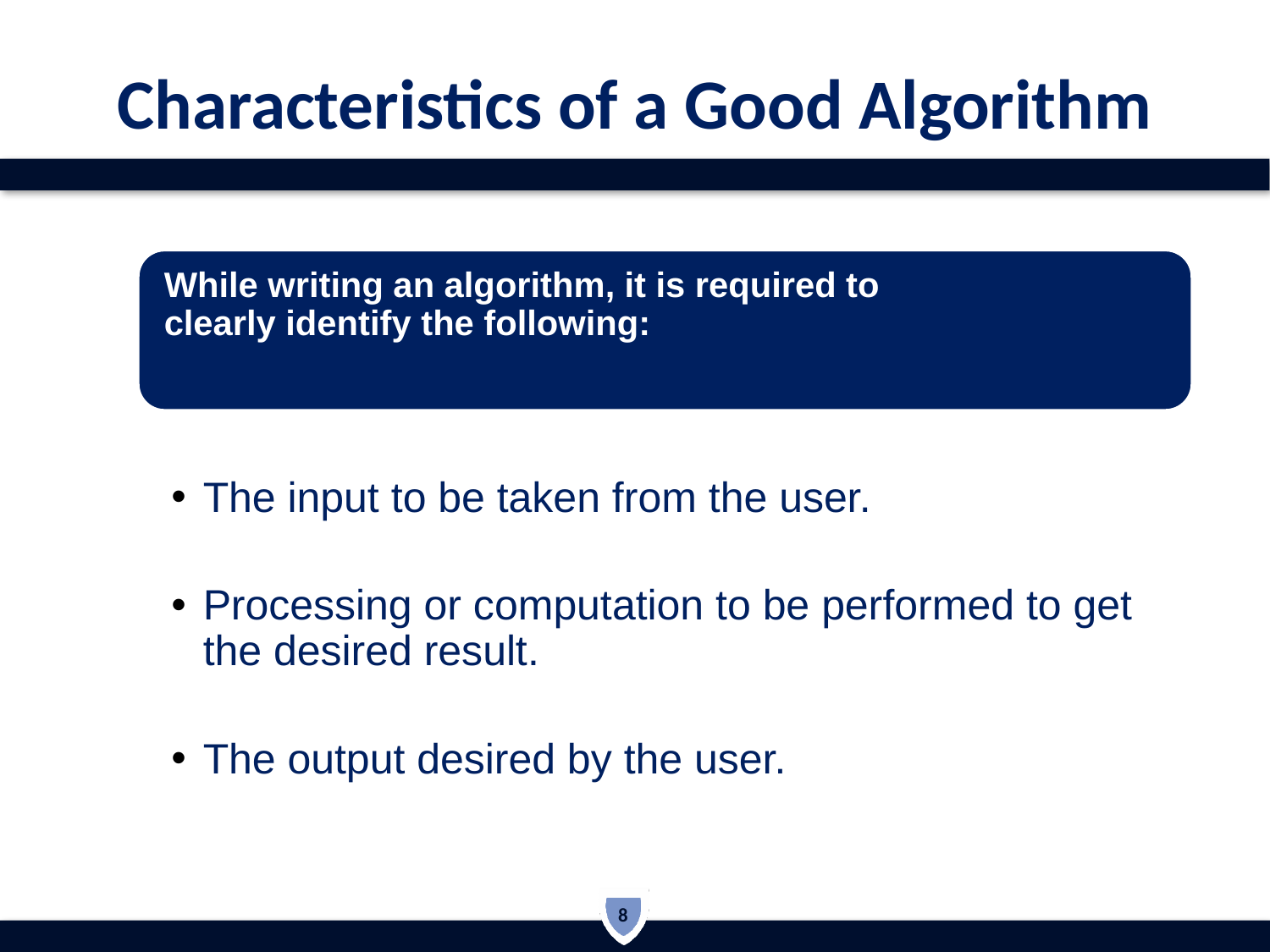

# Characteristics of a Good Algorithm
While writing an algorithm, it is required to
clearly identify the following:

The input to be taken from the user.

Processing or computation to be performed to get
the desired result.

The output desired by the user.
8